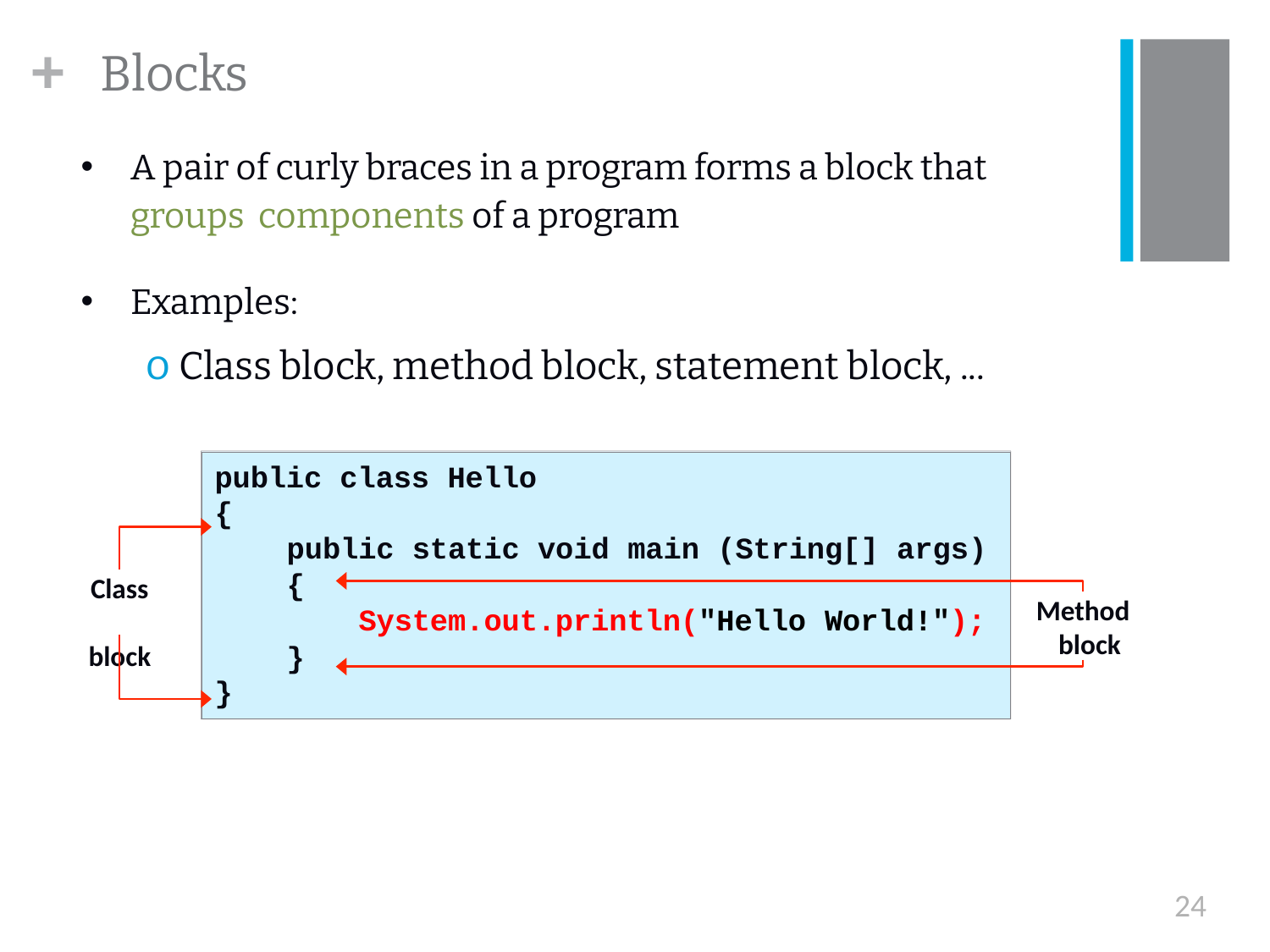

+

Blocks
A pair of curly braces in a program forms a block that groups  components of a program
Examples:
o Class block, method block, statement block, ...

public class Hello
{
public static void main (String[] args)

{
Class  block

Method  block
System.out.println("Hello World!");

}

}

24